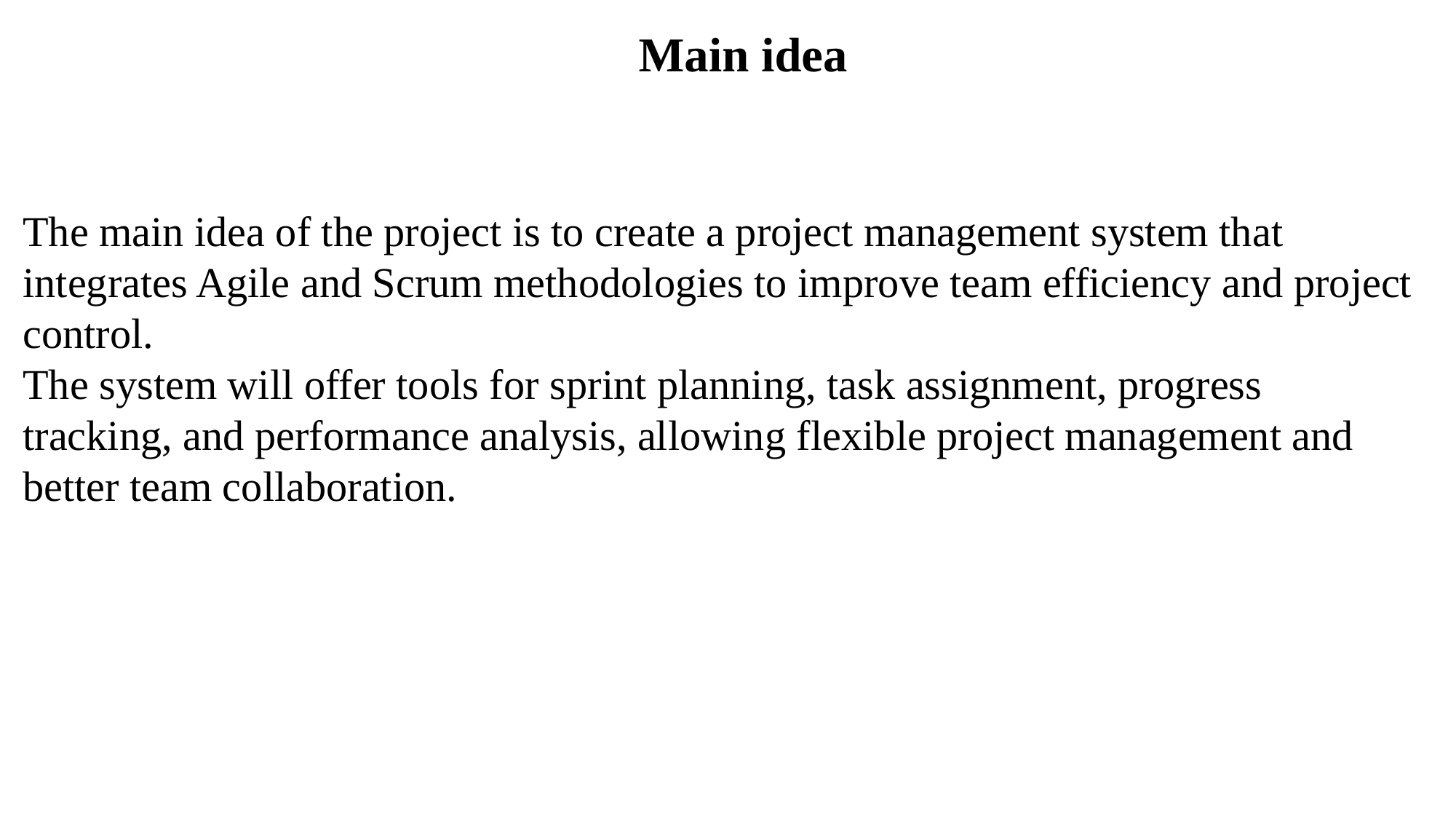

Main idea
The main idea of the project is to create a project management system that integrates Agile and Scrum methodologies to improve team efficiency and project control.
The system will offer tools for sprint planning, task assignment, progress tracking, and performance analysis, allowing flexible project management and better team collaboration.
2